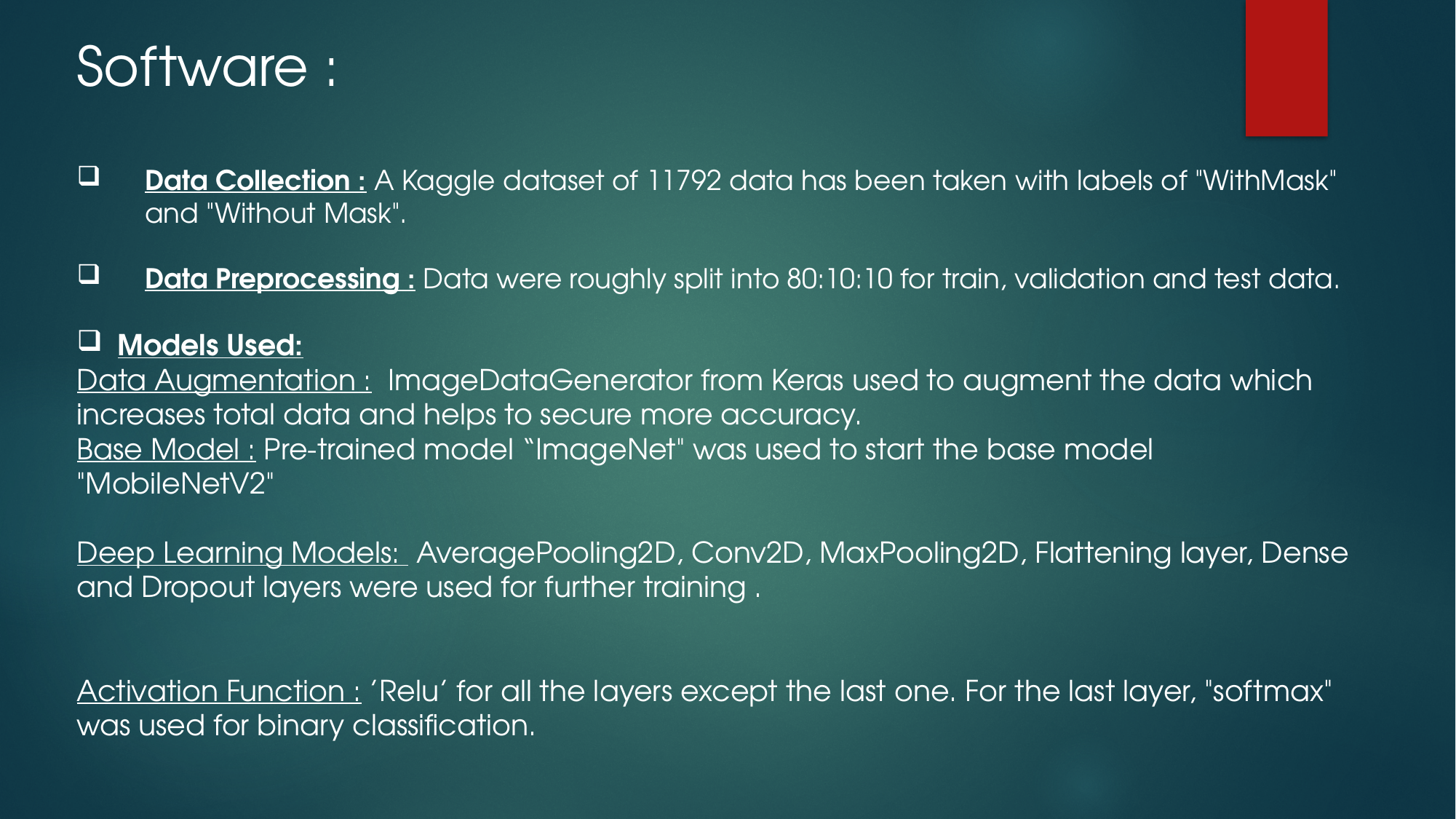

Software :

Data Collection : A Kaggle dataset of 11792 data has been taken with labels of "WithMask"  and "Without Mask".

Data Preprocessing : Data were roughly split into 80:10:10 for train, validation and test data.

Models Used:
Data Augmentation :  ImageDataGenerator from Keras used to augment the data which increases total data and helps to secure more accuracy.
Base Model : Pre-trained model “ImageNet" was used to start the base model "MobileNetV2"

Deep Learning Models:  AveragePooling2D, Conv2D, MaxPooling2D, Flattening layer, Dense and Dropout layers were used for further training .

Activation Function : ’Relu’ for all the layers except the last one. For the last layer, "softmax" was used for binary classification.